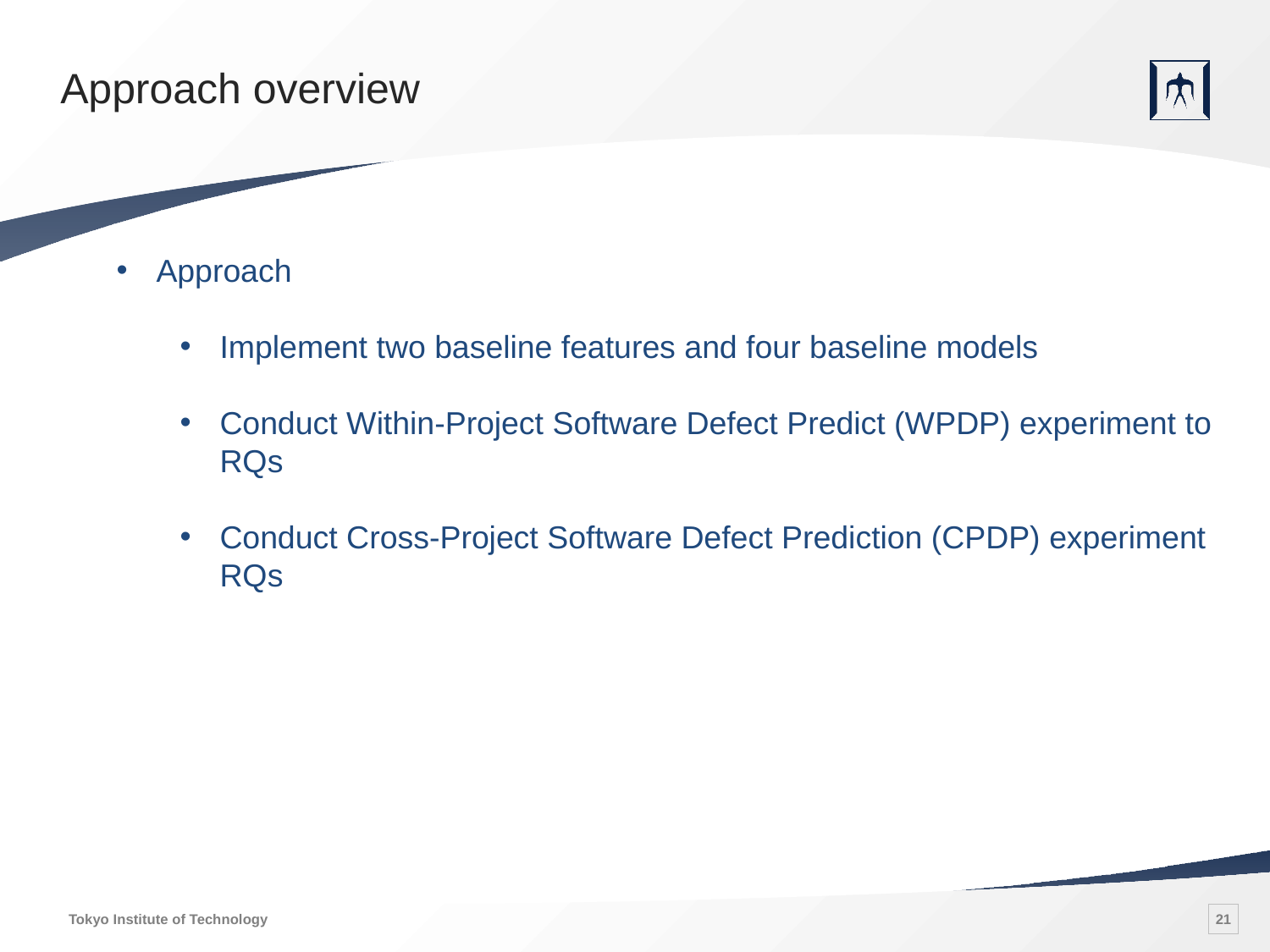

# Approach overview

Approach

Implement two baseline features and four baseline models

Conduct Within-Project Software Defect Predict (WPDP) experiment to RQs

Conduct Cross-Project Software Defect Prediction (CPDP) experiment RQs